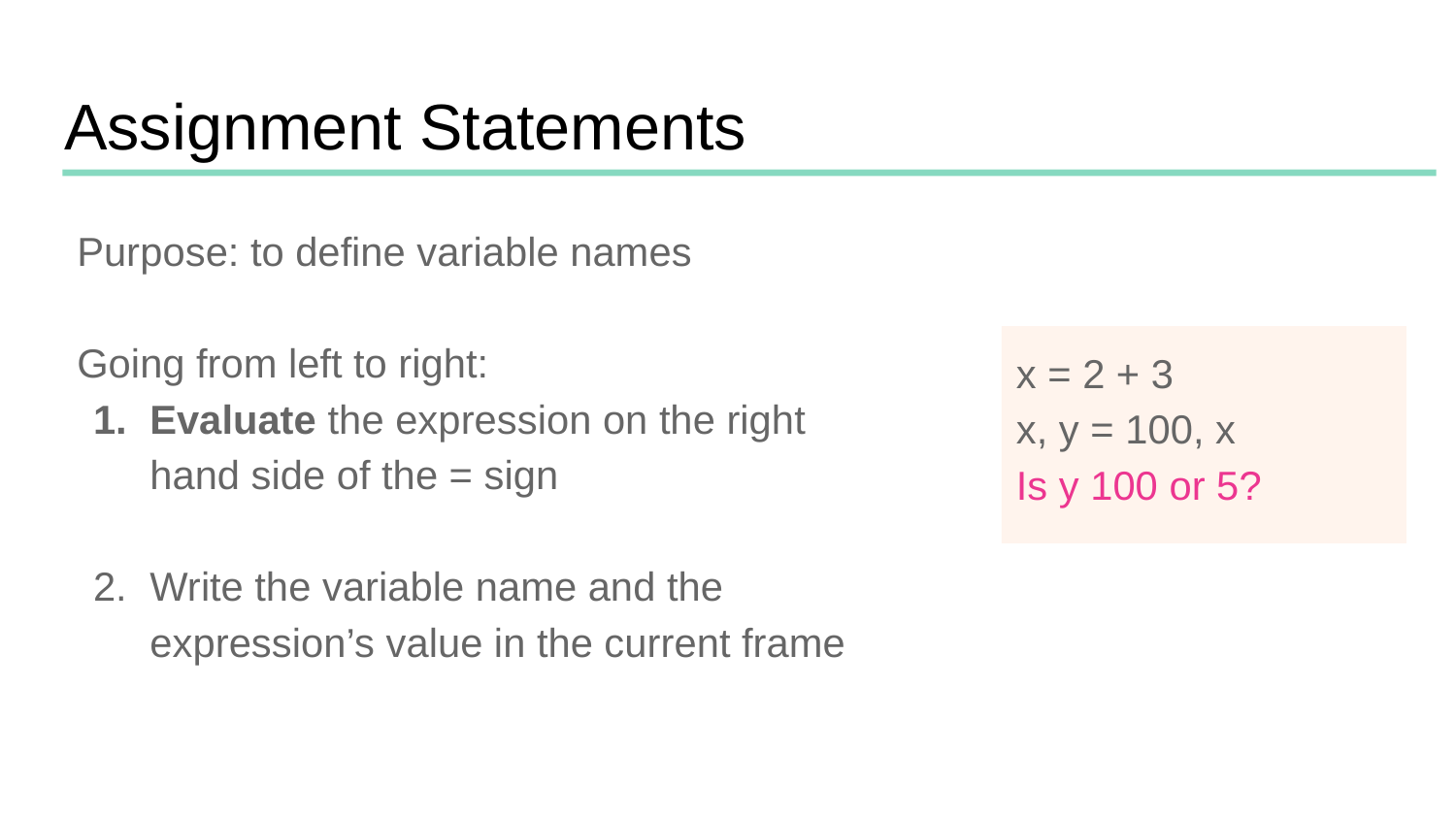

# Assignment Statements
Purpose: to define variable names

Going from left to right:
Evaluate the expression on the right hand side of the = sign

Write the variable name and the expression’s value in the current frame

x = 2 + 3
x, y = 100, x
Is y 100 or 5?